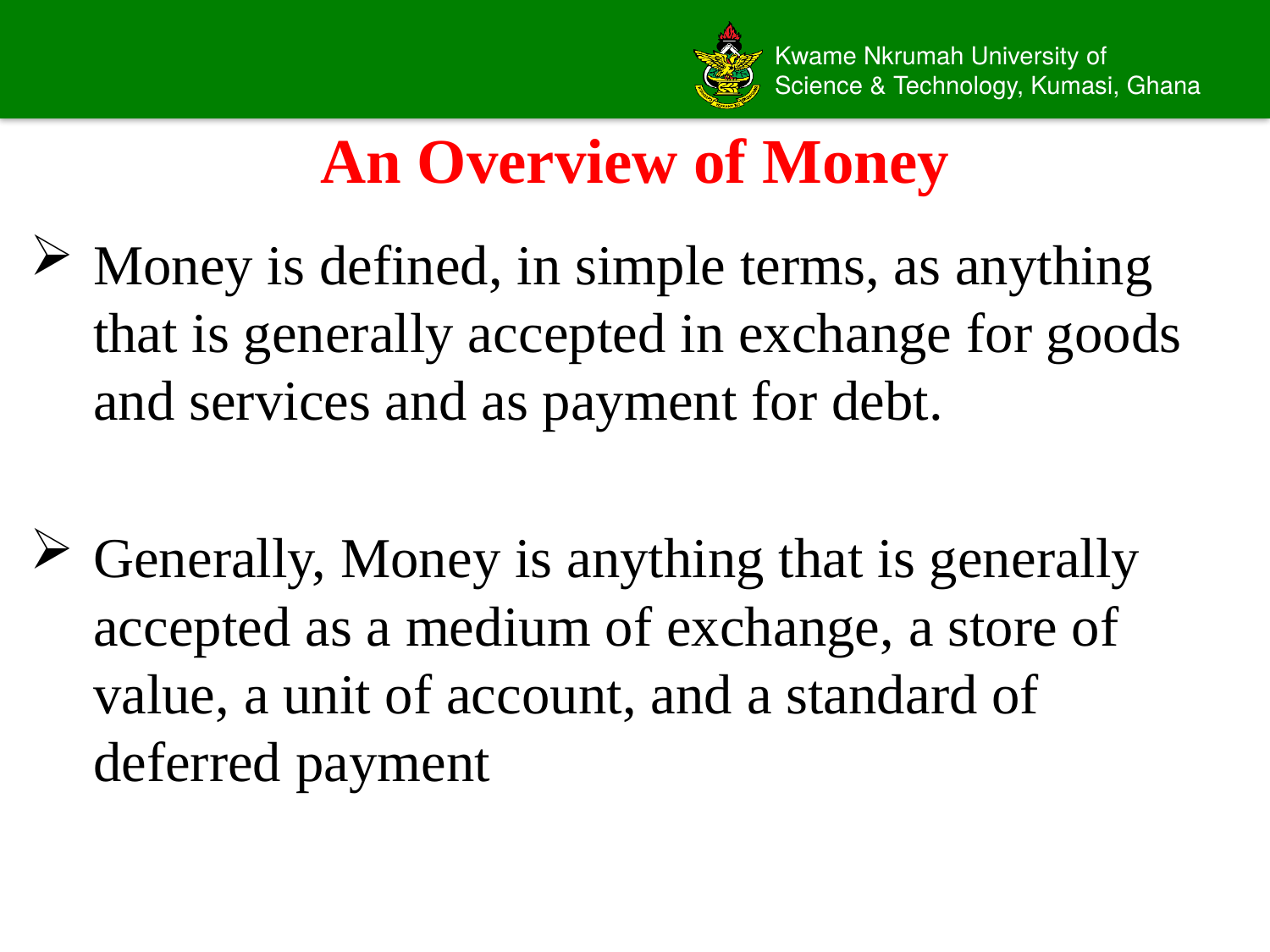

# An Overview of Money
Money is defined, in simple terms, as anything that is generally accepted in exchange for goods and services and as payment for debt.

Generally, Money is anything that is generally accepted as a medium of exchange, a store of value, a unit of account, and a standard of deferred payment